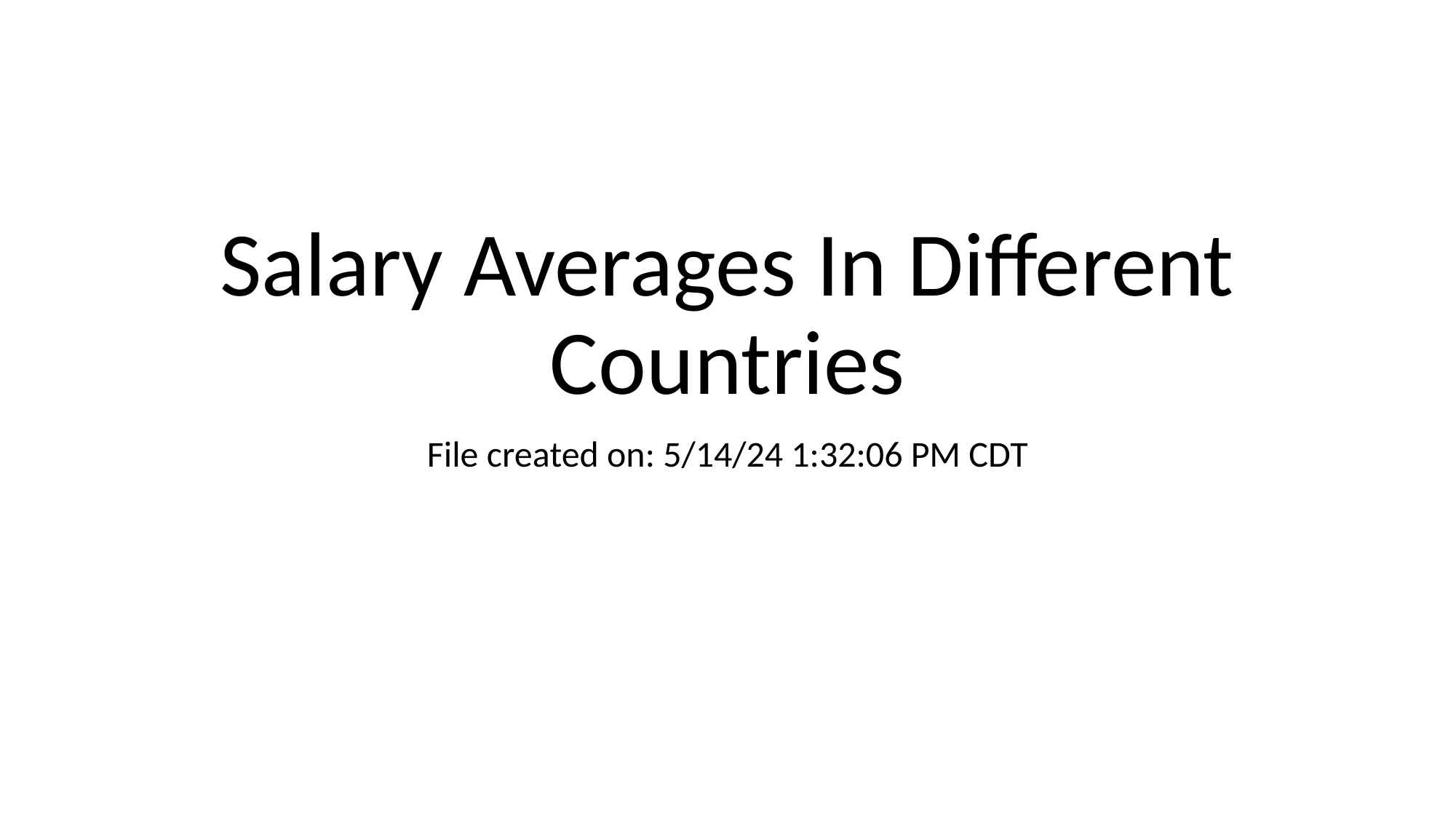

# Salary Averages In Different Countries
File created on: 5/14/24 1:32:06 PM CDT